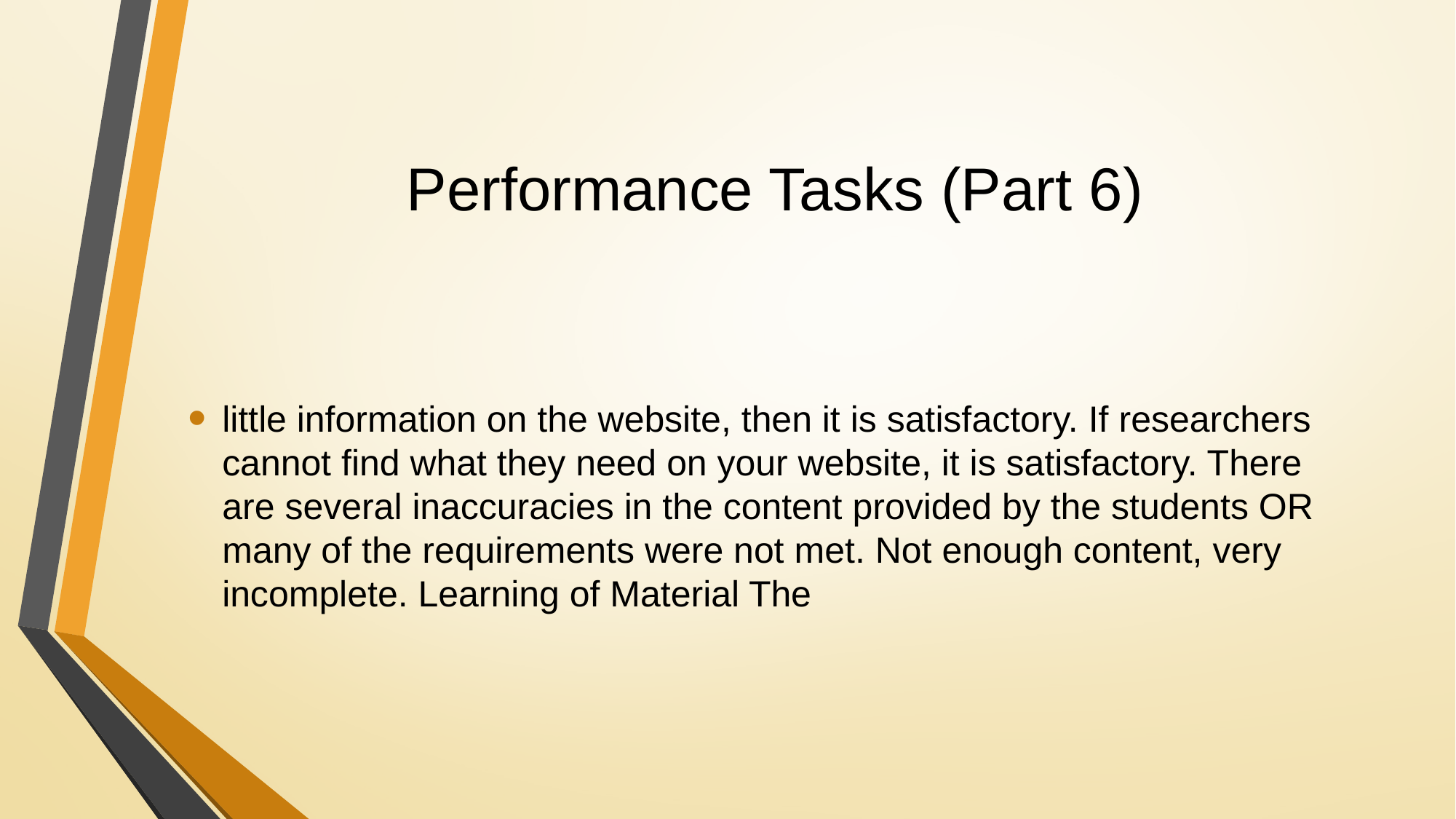

# Performance Tasks (Part 6)
little information on the website, then it is satisfactory. If researchers cannot find what they need on your website, it is satisfactory. There are several inaccuracies in the content provided by the students OR many of the requirements were not met. Not enough content, very incomplete. Learning of Material The